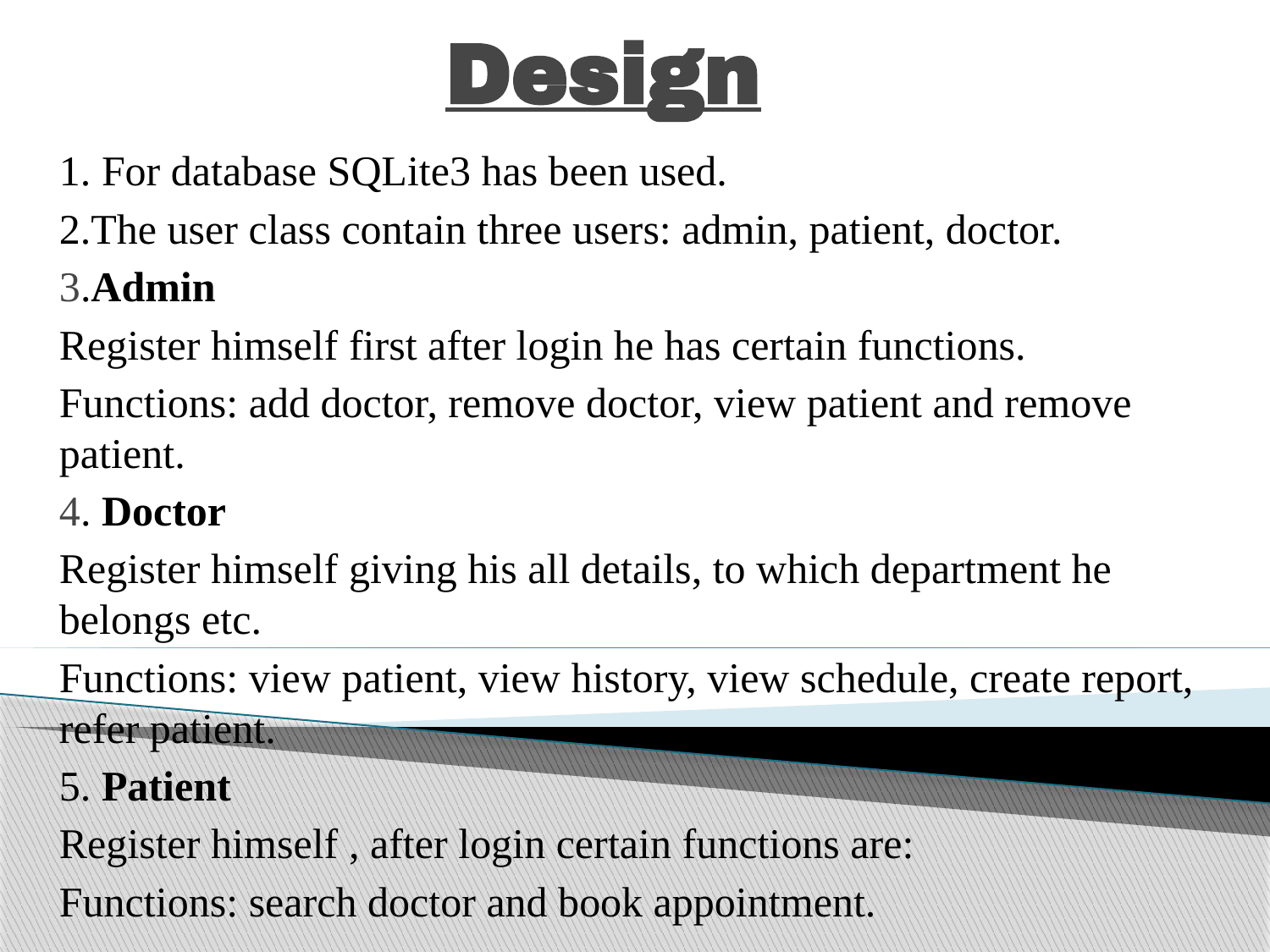

# Design
1. For database SQLite3 has been used.
2.The user class contain three users: admin, patient, doctor.
3.Admin
Register himself first after login he has certain functions.
Functions: add doctor, remove doctor, view patient and remove patient.
4. Doctor
Register himself giving his all details, to which department he belongs etc.
Functions: view patient, view history, view schedule, create report, refer patient.
5. Patient
Register himself , after login certain functions are:
Functions: search doctor and book appointment.